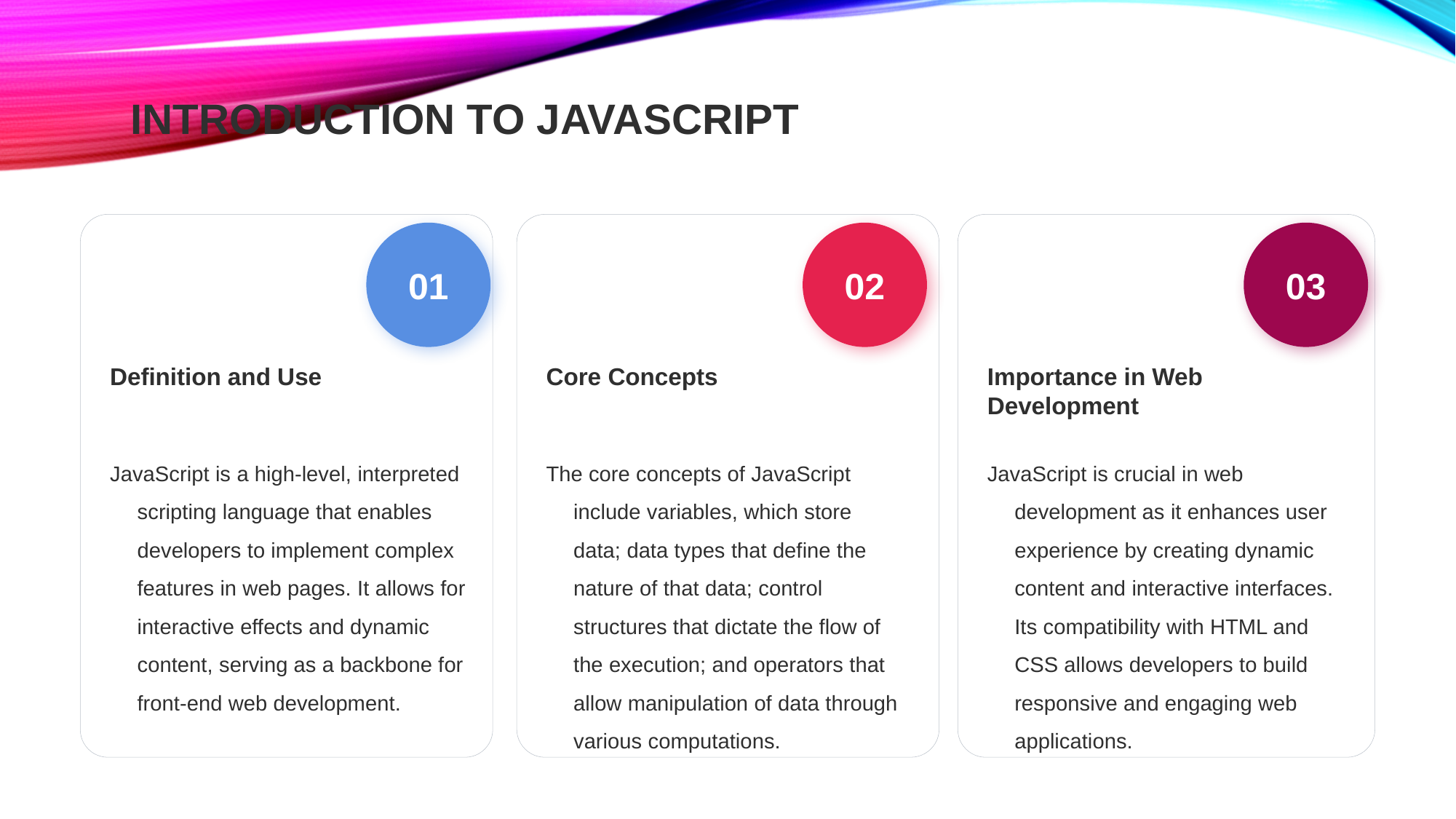

# Introduction to JavaScript

01
02
03
Definition and Use
Core Concepts
Importance in Web Development
JavaScript is a high-level, interpreted scripting language that enables developers to implement complex features in web pages. It allows for interactive effects and dynamic content, serving as a backbone for front-end web development.
The core concepts of JavaScript include variables, which store data; data types that define the nature of that data; control structures that dictate the flow of the execution; and operators that allow manipulation of data through various computations.
JavaScript is crucial in web development as it enhances user experience by creating dynamic content and interactive interfaces. Its compatibility with HTML and CSS allows developers to build responsive and engaging web applications.